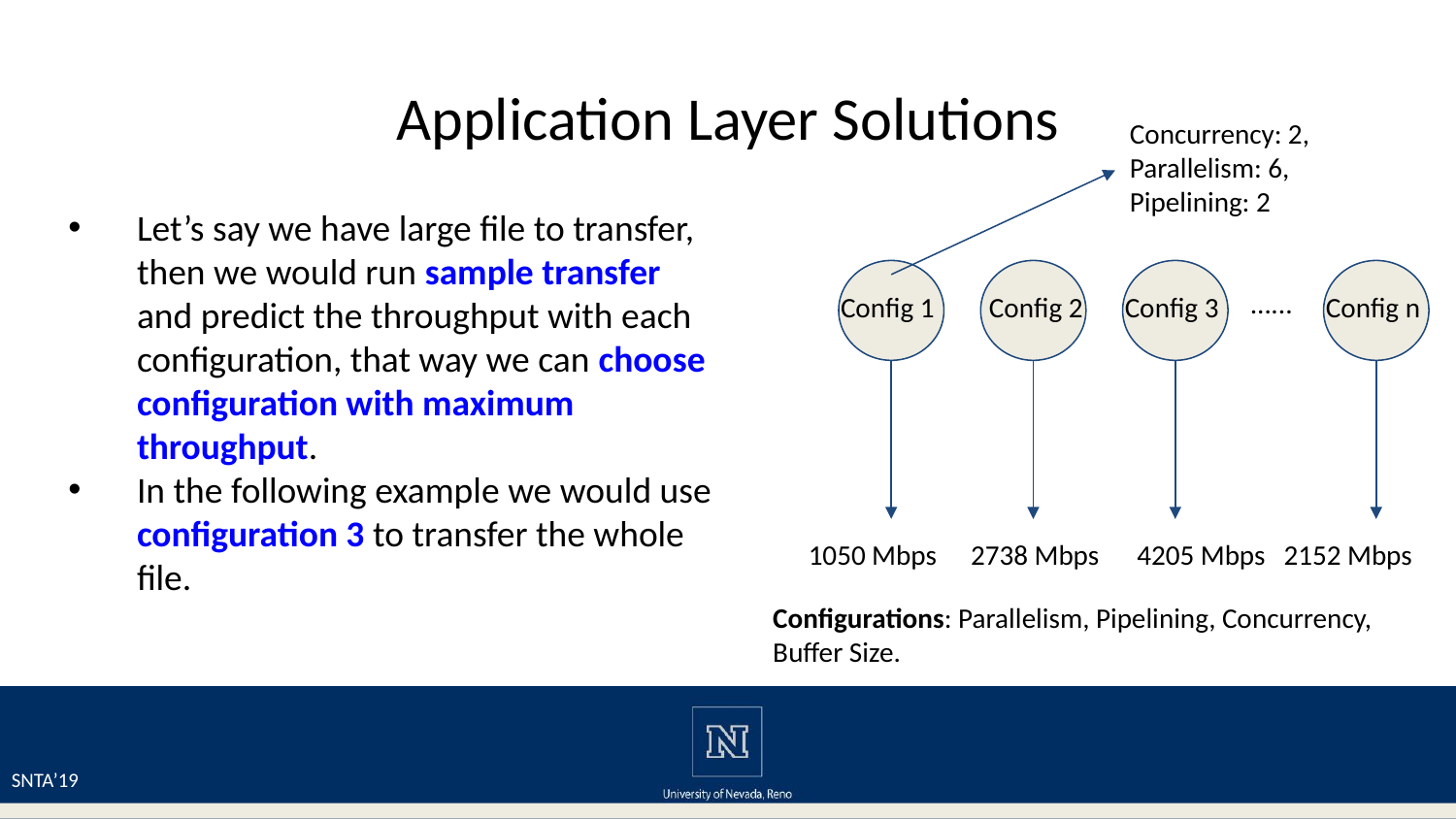

# Application Layer Solutions
Concurrency: 2,
Parallelism: 6,
Pipelining: 2
Let’s say we have large file to transfer, then we would run sample transfer and predict the throughput with each configuration, that way we can choose configuration with maximum throughput.
In the following example we would use configuration 3 to transfer the whole file.

    …...
Config 1
Config 2
Config 3
Config n
1050 Mbps
2738 Mbps
4205 Mbps
2152 Mbps
Configurations: Parallelism, Pipelining, Concurrency, Buffer Size.